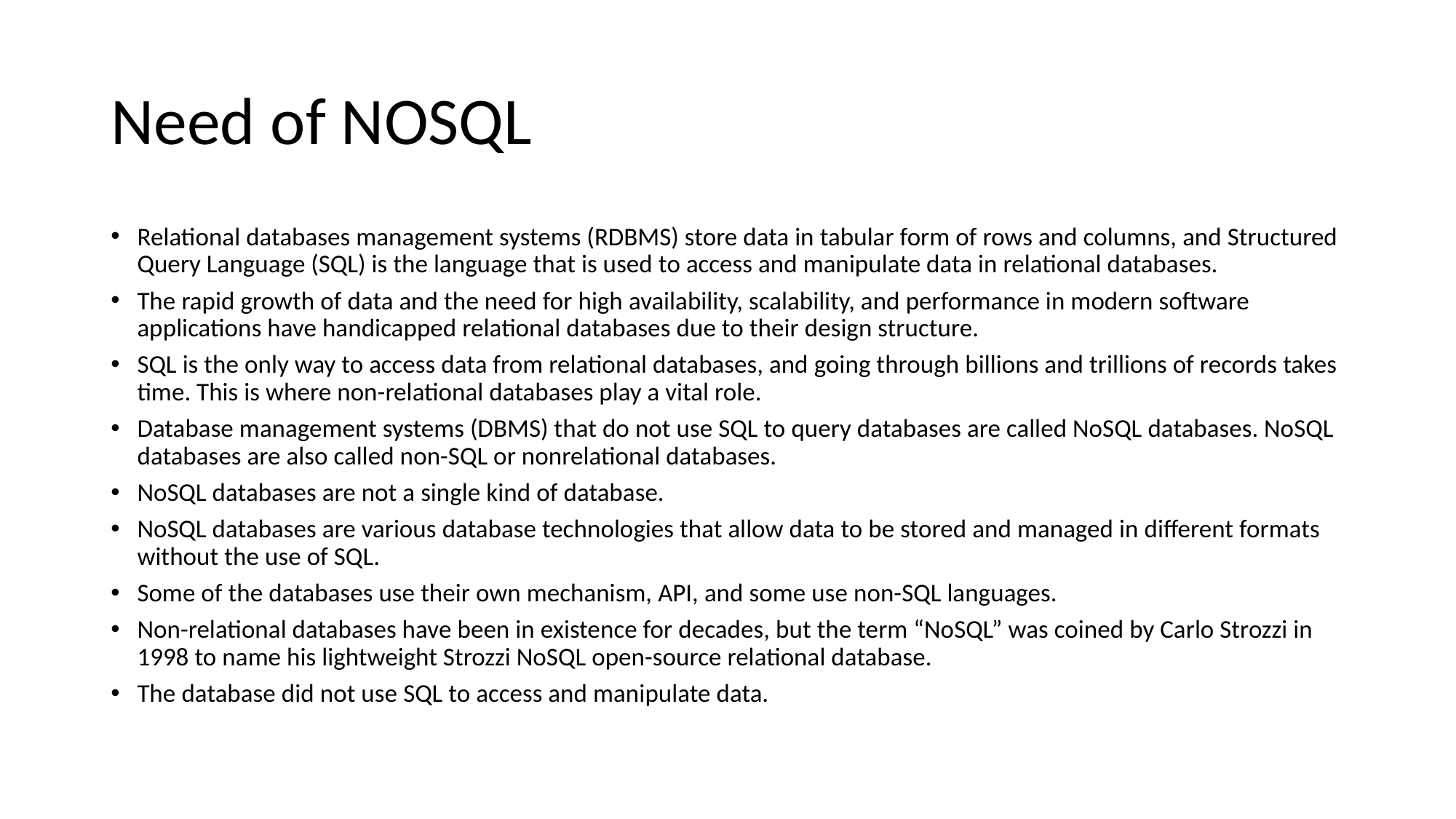

# Need of NOSQL
Relational databases management systems (RDBMS) store data in tabular form of rows and columns, and Structured Query Language (SQL) is the language that is used to access and manipulate data in relational databases.
The rapid growth of data and the need for high availability, scalability, and performance in modern software applications have handicapped relational databases due to their design structure.
SQL is the only way to access data from relational databases, and going through billions and trillions of records takes time. This is where non-relational databases play a vital role.
Database management systems (DBMS) that do not use SQL to query databases are called NoSQL databases. NoSQL databases are also called non-SQL or nonrelational databases.
NoSQL databases are not a single kind of database.
NoSQL databases are various database technologies that allow data to be stored and managed in different formats without the use of SQL.
Some of the databases use their own mechanism, API, and some use non-SQL languages.
Non-relational databases have been in existence for decades, but the term “NoSQL” was coined by Carlo Strozzi in 1998 to name his lightweight Strozzi NoSQL open-source relational database.
The database did not use SQL to access and manipulate data.